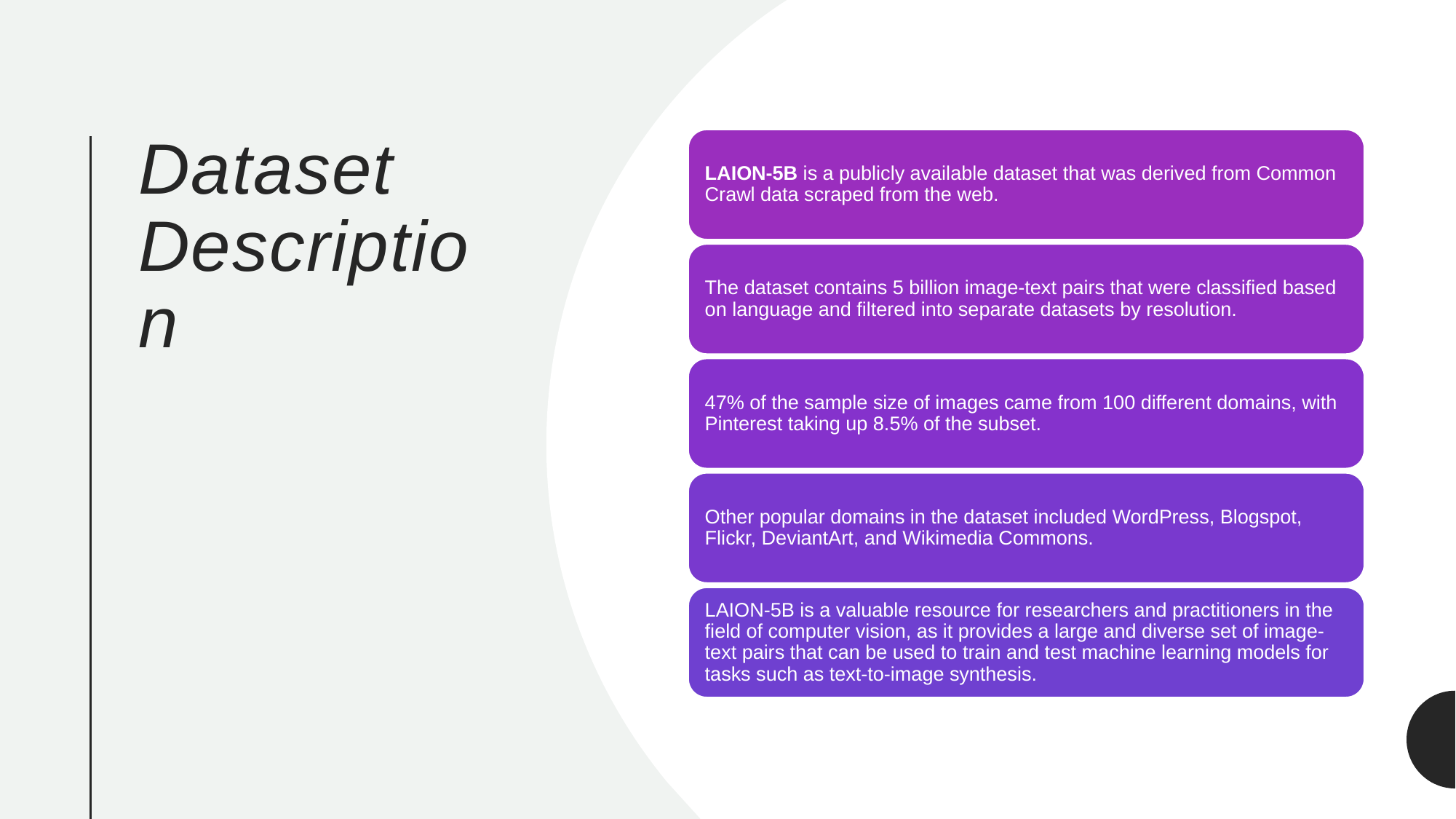

LAION-5B is a publicly available dataset that was derived from Common Crawl data scraped from the web.
The dataset contains 5 billion image-text pairs that were classified based on language and filtered into separate datasets by resolution.
47% of the sample size of images came from 100 different domains, with Pinterest taking up 8.5% of the subset.
Other popular domains in the dataset included WordPress, Blogspot, Flickr, DeviantArt, and Wikimedia Commons.
LAION-5B is a valuable resource for researchers and practitioners in the field of computer vision, as it provides a large and diverse set of image-text pairs that can be used to train and test machine learning models for tasks such as text-to-image synthesis.
# Dataset Description